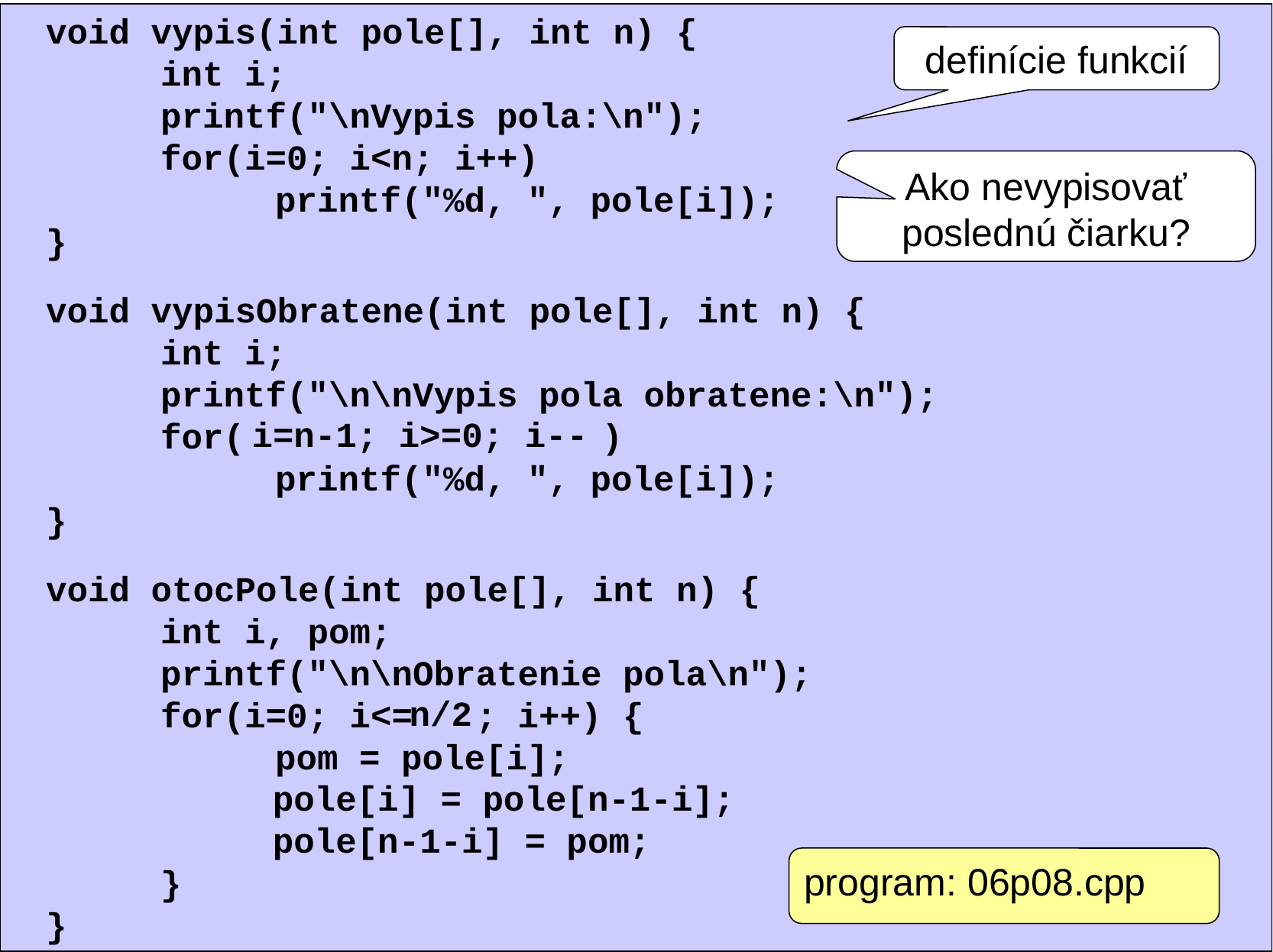

void vypis(int pole[], int n) {
	int i;
	printf("\nVypis pola:\n");
	for(i=0; i<n; i++)
		printf("%d, ", pole[i]);
}

void vypisObratene(int pole[], int n) {
	int i;
	printf("\n\nVypis pola obratene:\n");
	for(                 )
		printf("%d, ", pole[i]);
}

void otocPole(int pole[], int n) {
	int i, pom;
	printf("\n\nObratenie pola\n");
	for(i=0; i<=   ; i++) {
		pom = pole[i];

	}
}

definície funkcií
Ako nevypisovať poslednú čiarku?
i=n-1; i>=0; i--
n/2
pole[i] = pole[n-1-i];
pole[n-1-i] = pom;
program: 06p08.cpp